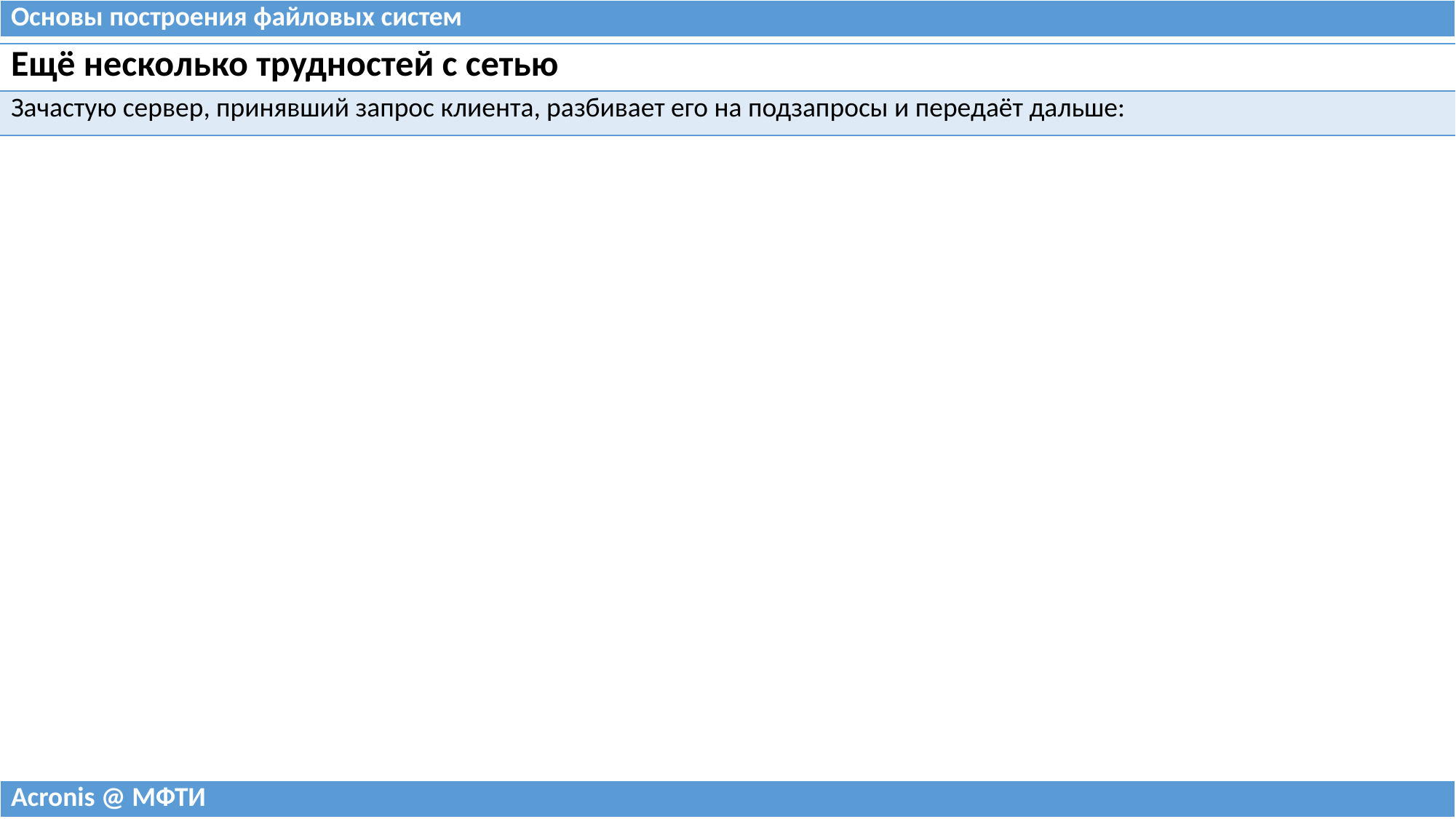

| Основы построения файловых систем |
| --- |
| Ещё несколько трудностей с сетью |
| --- |
| Зачастую сервер, принявший запрос клиента, разбивает его на подзапросы и передаёт дальше: |
| Acronis @ МФТИ |
| --- |